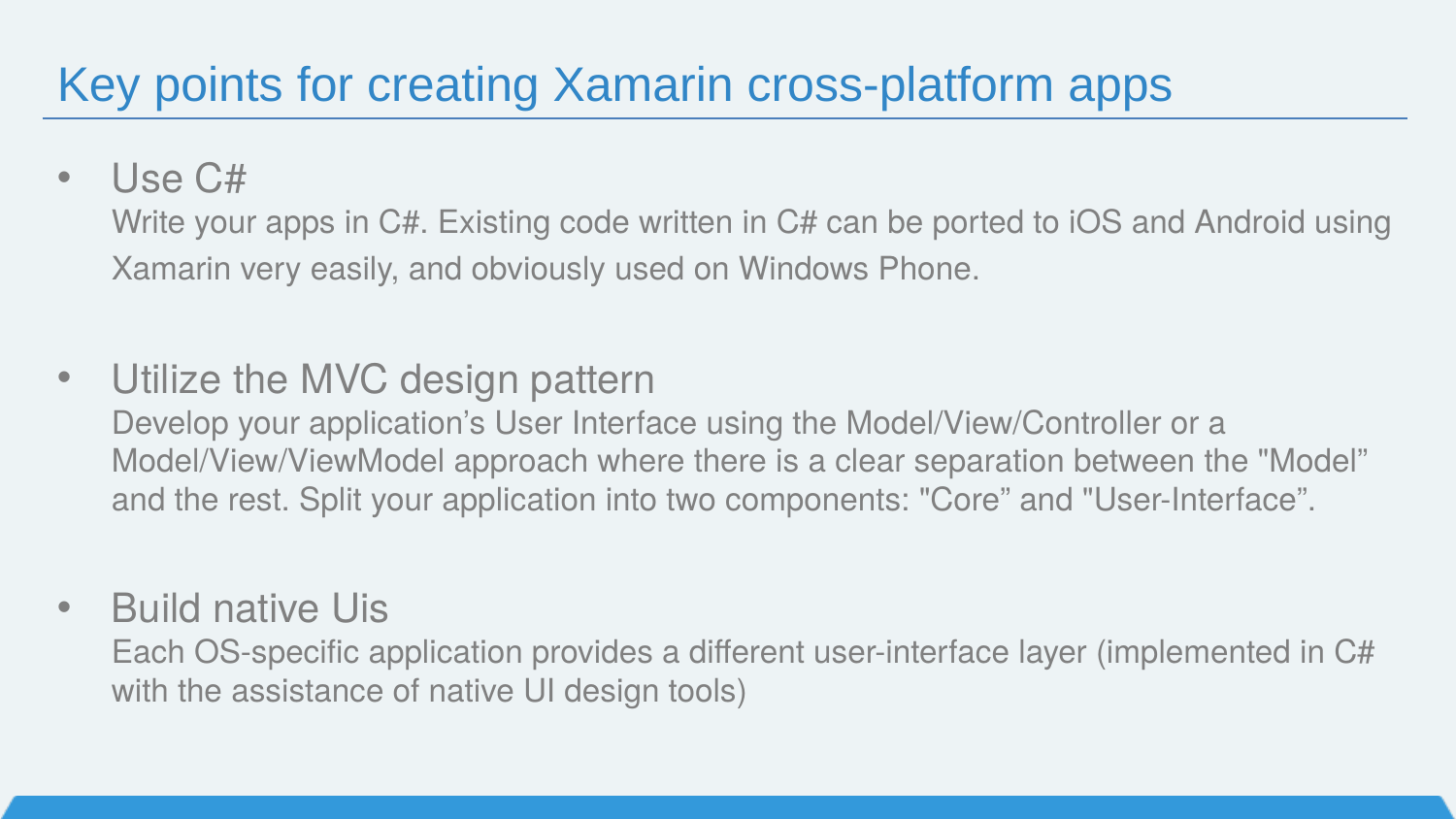

# Key points for creating Xamarin cross-platform apps

Use C#
Write your apps in C#. Existing code written in C# can be ported to iOS and Android using Xamarin very easily, and obviously used on Windows Phone.

Utilize the MVC design pattern
Develop your application’s User Interface using the Model/View/Controller or a Model/View/ViewModel approach where there is a clear separation between the "Model” and the rest. Split your application into two components: "Core” and "User-Interface”.

Build native Uis
Each OS-specific application provides a different user-interface layer (implemented in C# with the assistance of native UI design tools)